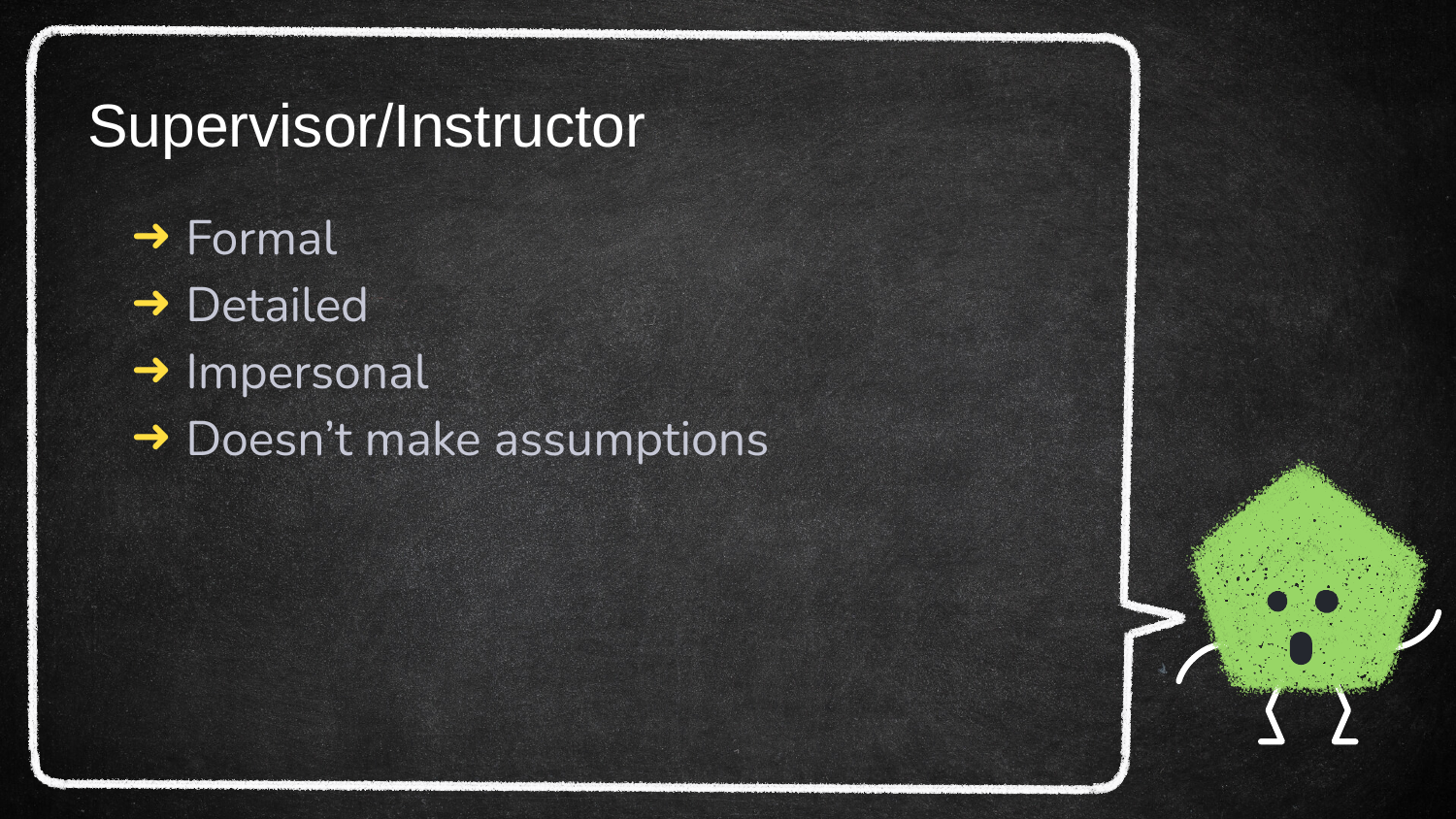

# Supervisor/Instructor
Formal
Detailed
Impersonal
Doesn’t make assumptions